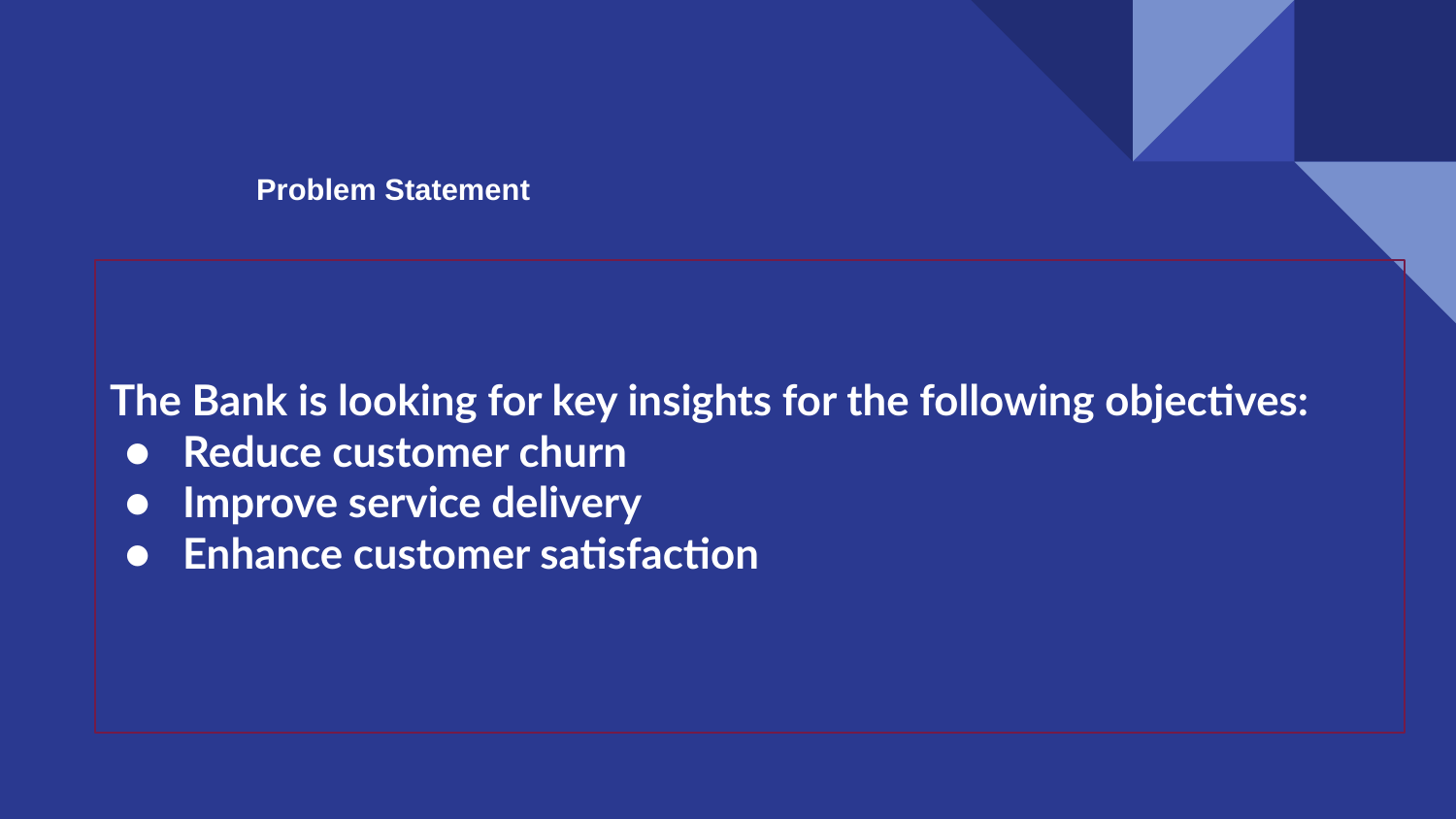

# Problem Statement

The Bank is looking for key insights for the following objectives:
Reduce customer churn
Improve service delivery
Enhance customer satisfaction